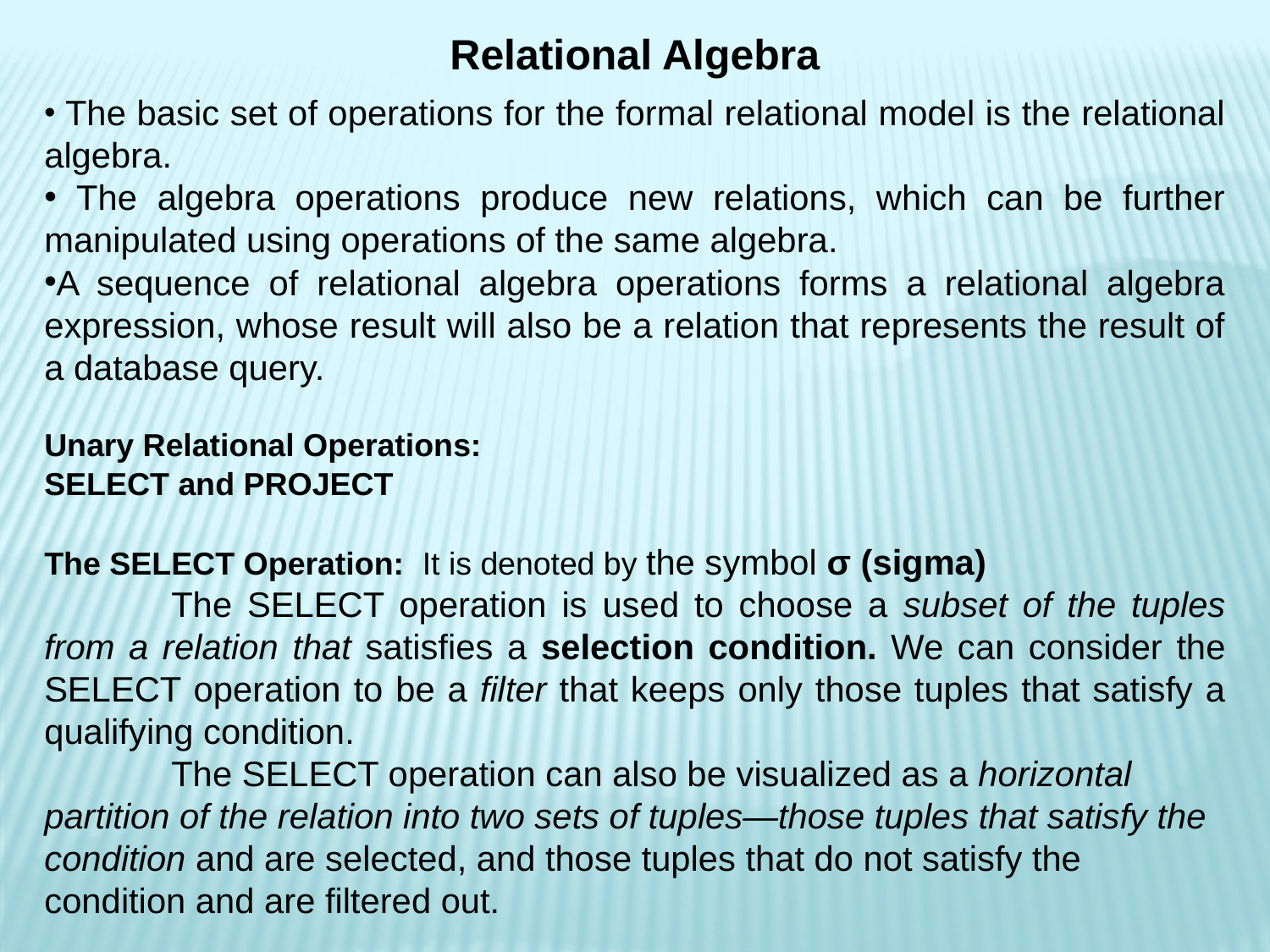

Relational Algebra
 The basic set of operations for the formal relational model is the relational algebra.
 The algebra operations produce new relations, which can be further manipulated using operations of the same algebra.
A sequence of relational algebra operations forms a relational algebra expression, whose result will also be a relation that represents the result of a database query.

Unary Relational Operations:
SELECT and PROJECT

The SELECT Operation:  It is denoted by the symbol σ (sigma)
	The SELECT operation is used to choose a subset of the tuples from a relation that satisfies a selection condition. We can consider the SELECT operation to be a filter that keeps only those tuples that satisfy a qualifying condition.
	The SELECT operation can also be visualized as a horizontal partition of the relation into two sets of tuples—those tuples that satisfy the condition and are selected, and those tuples that do not satisfy the condition and are filtered out.